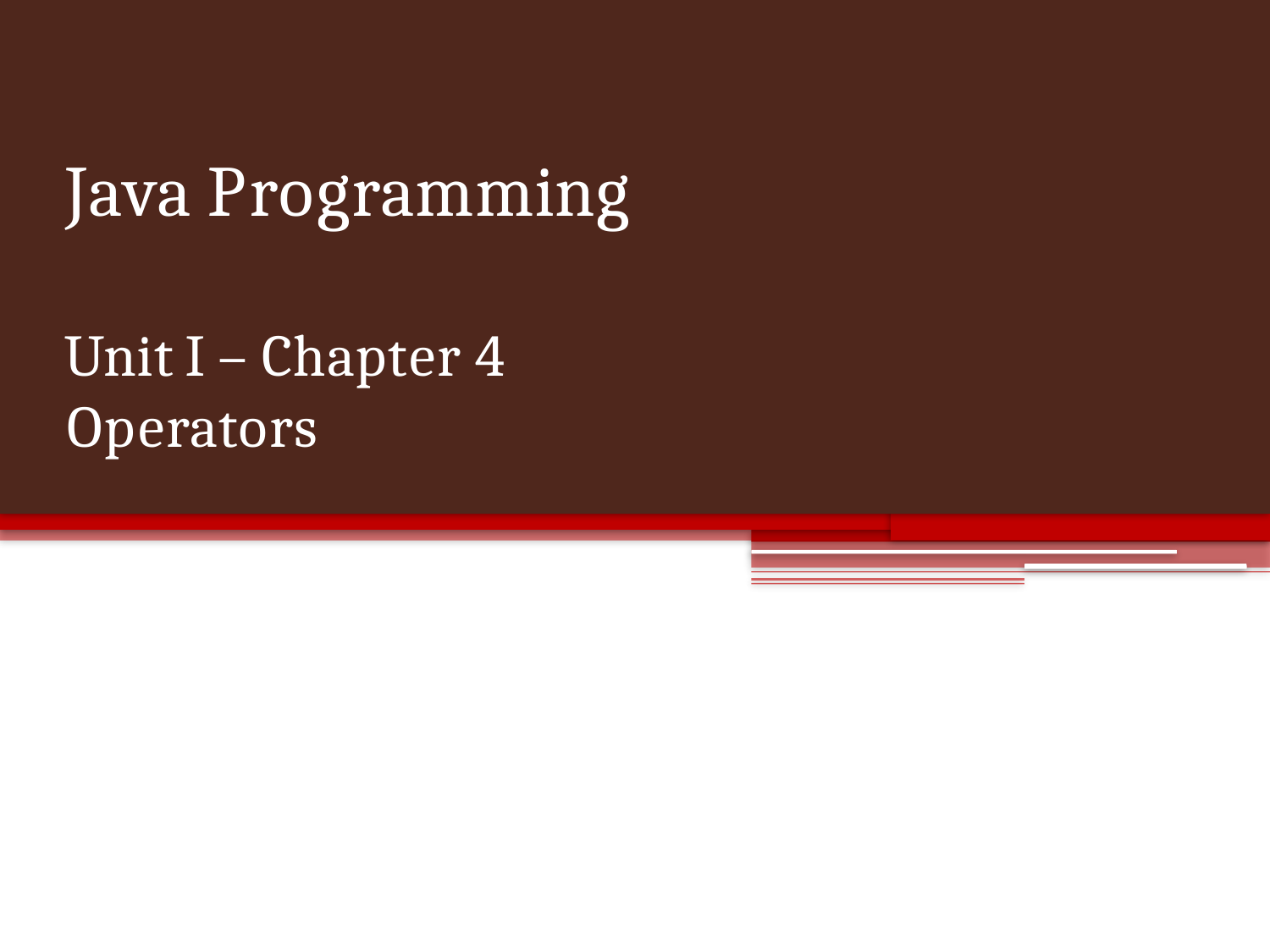

# Java Programming Unit I – Chapter 4 Operators